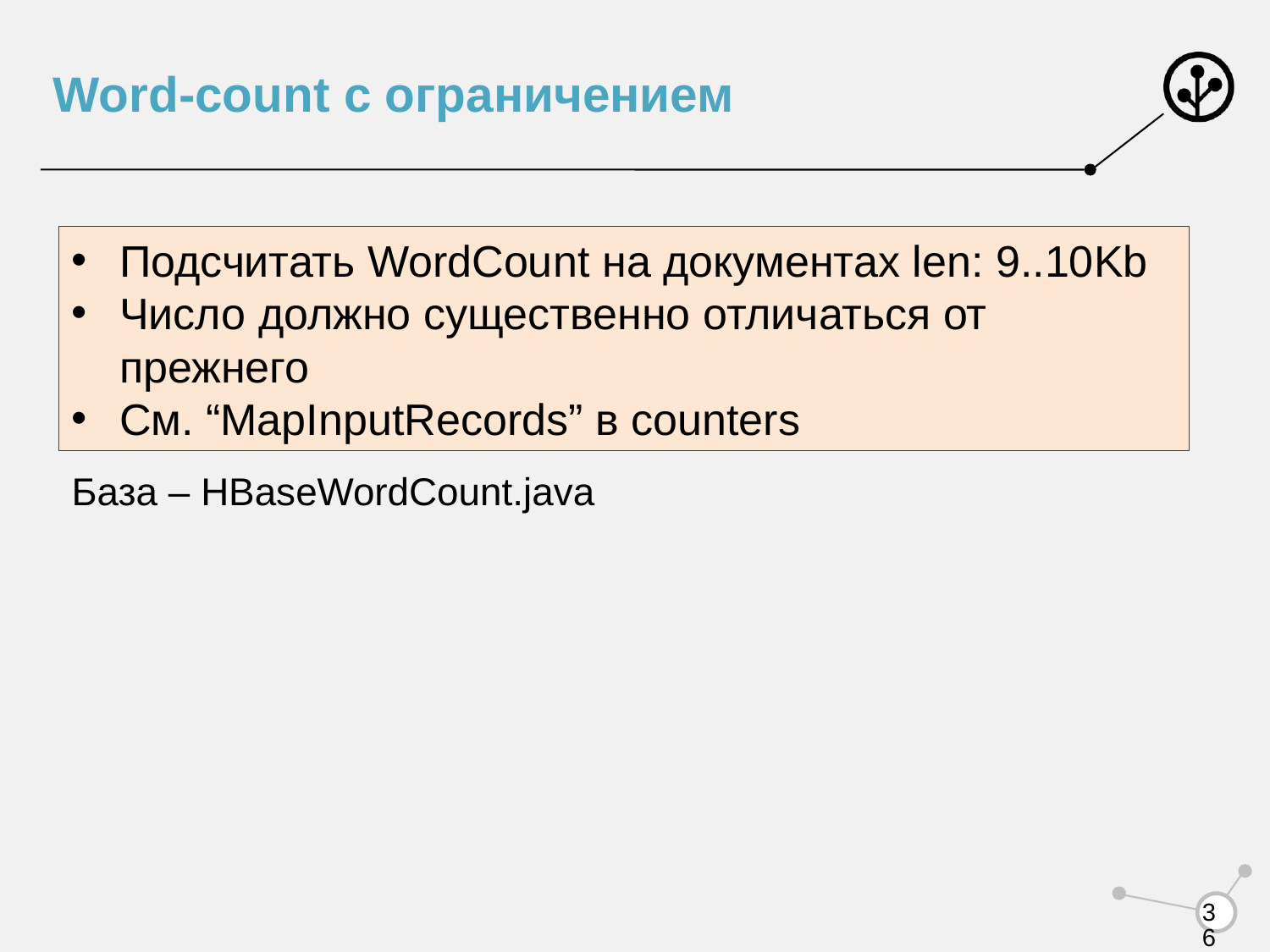

# Word-count с ограничением
Подсчитать WordCount на документах len: 9..10Kb
Число должно существенно отличаться от прежнего
См. “MapInputRecords” в counters
База – HBaseWordCount.java
36